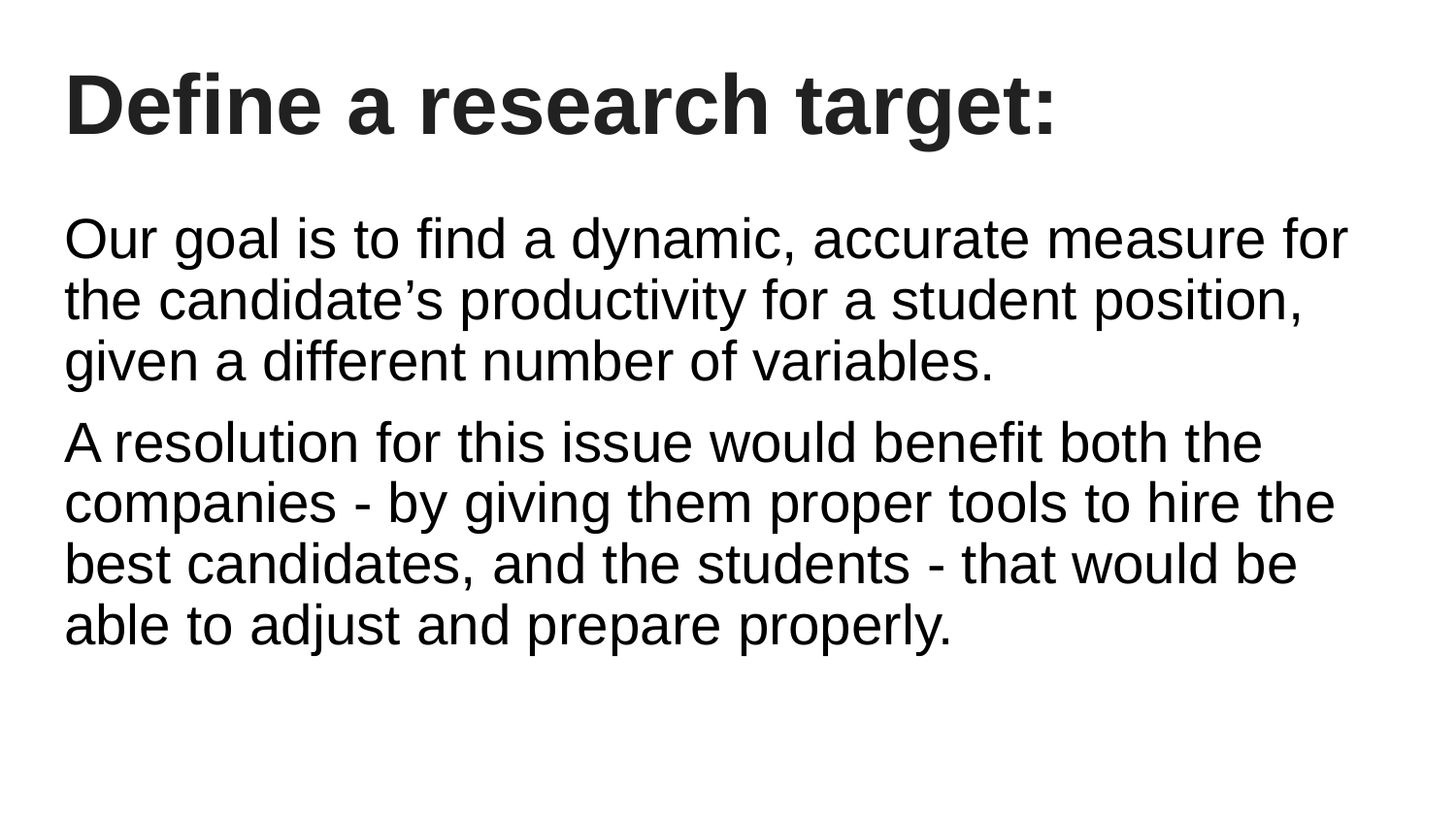

# Define a research target:
Our goal is to find a dynamic, accurate measure for the candidate’s productivity for a student position, given a different number of variables.
A resolution for this issue would benefit both the companies - by giving them proper tools to hire the best candidates, and the students - that would be able to adjust and prepare properly.